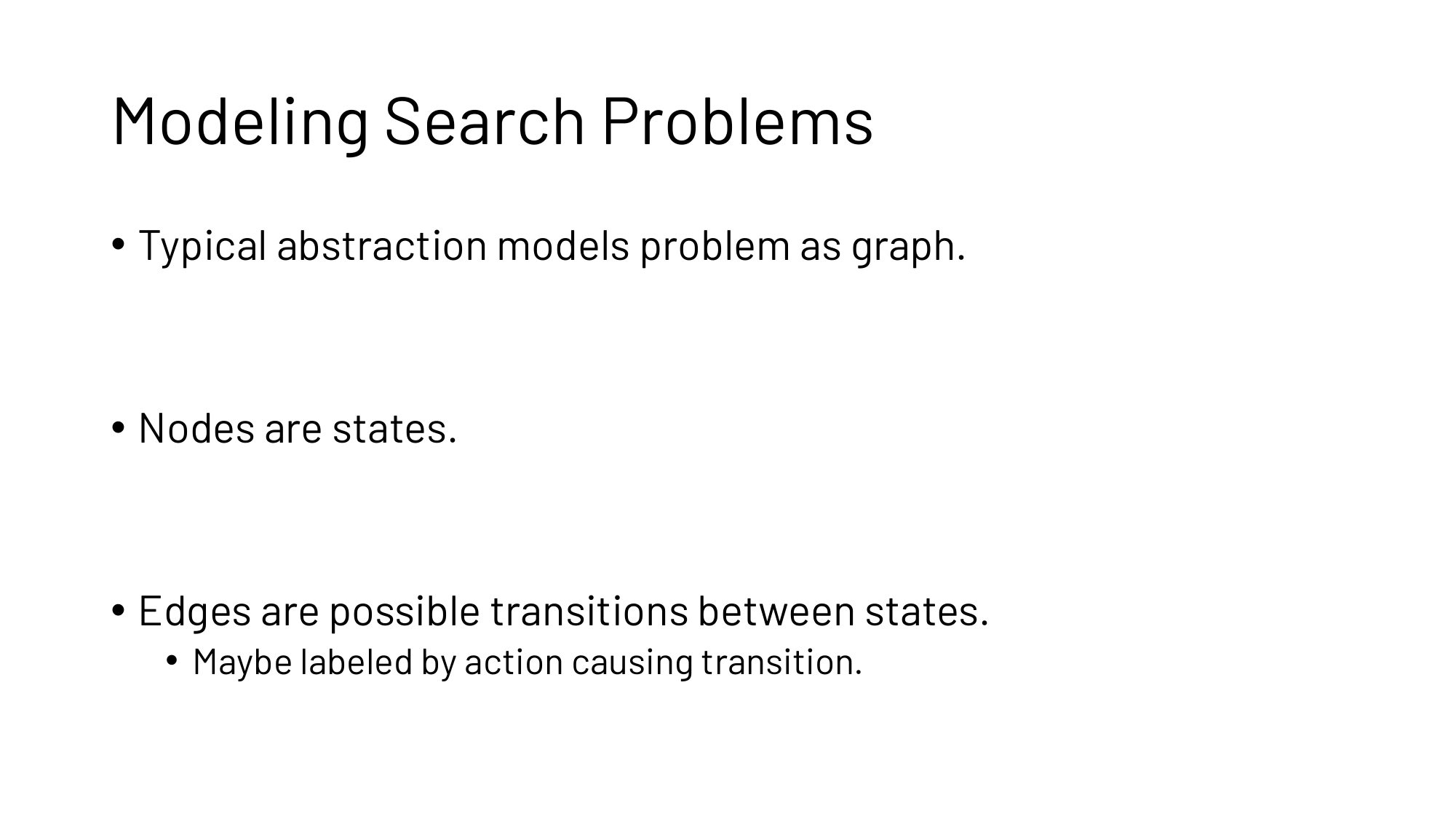

# Modeling Search Problems
Typical abstraction models problem as graph.

Nodes are states.

Edges are possible transitions between states.
Maybe labeled by action causing transition.